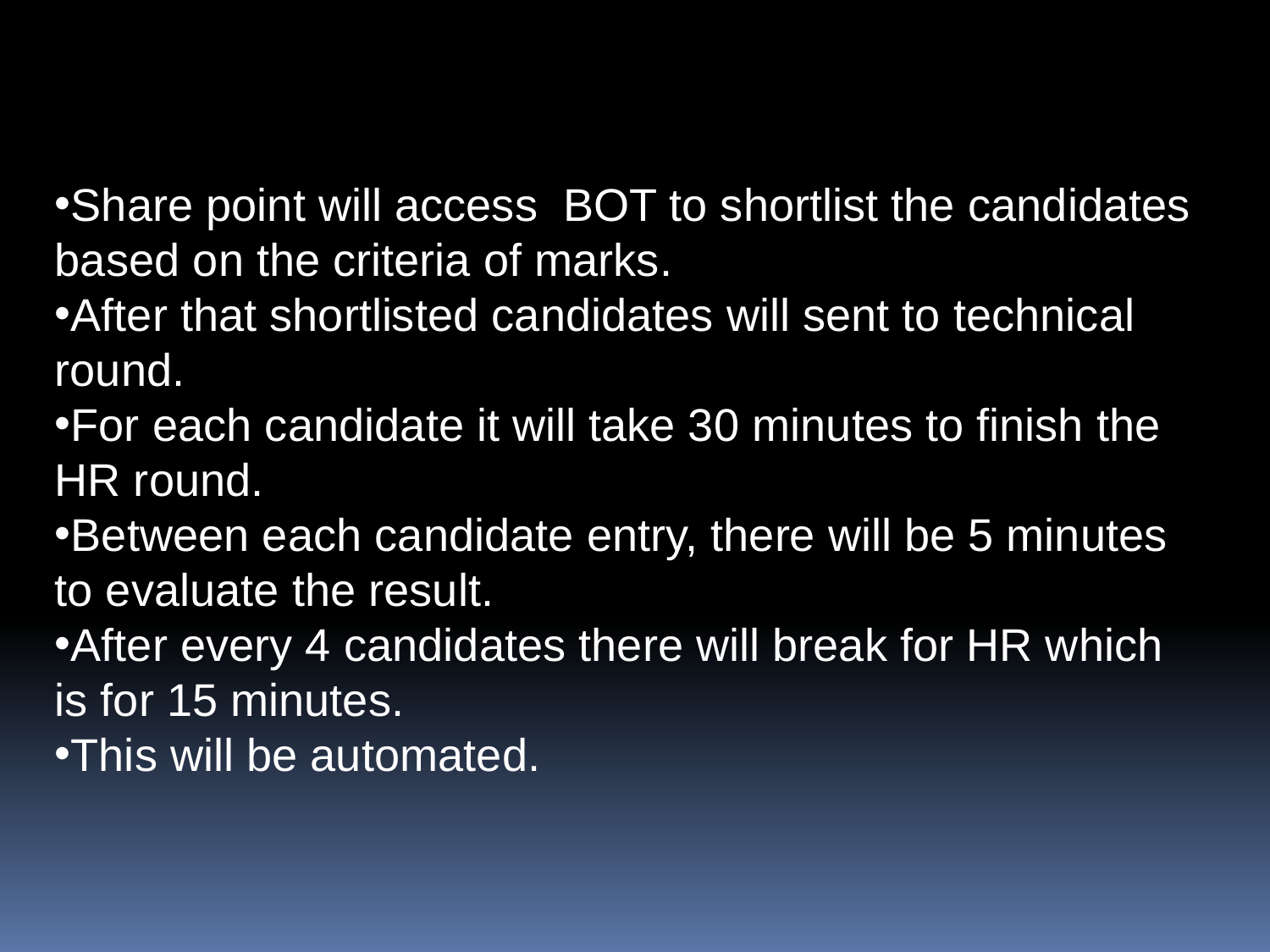

Share point will access  BOT to shortlist the candidates based on the criteria of marks.
After that shortlisted candidates will sent to technical round.
For each candidate it will take 30 minutes to finish the HR round.
Between each candidate entry, there will be 5 minutes to evaluate the result.
After every 4 candidates there will break for HR which is for 15 minutes.
This will be automated.